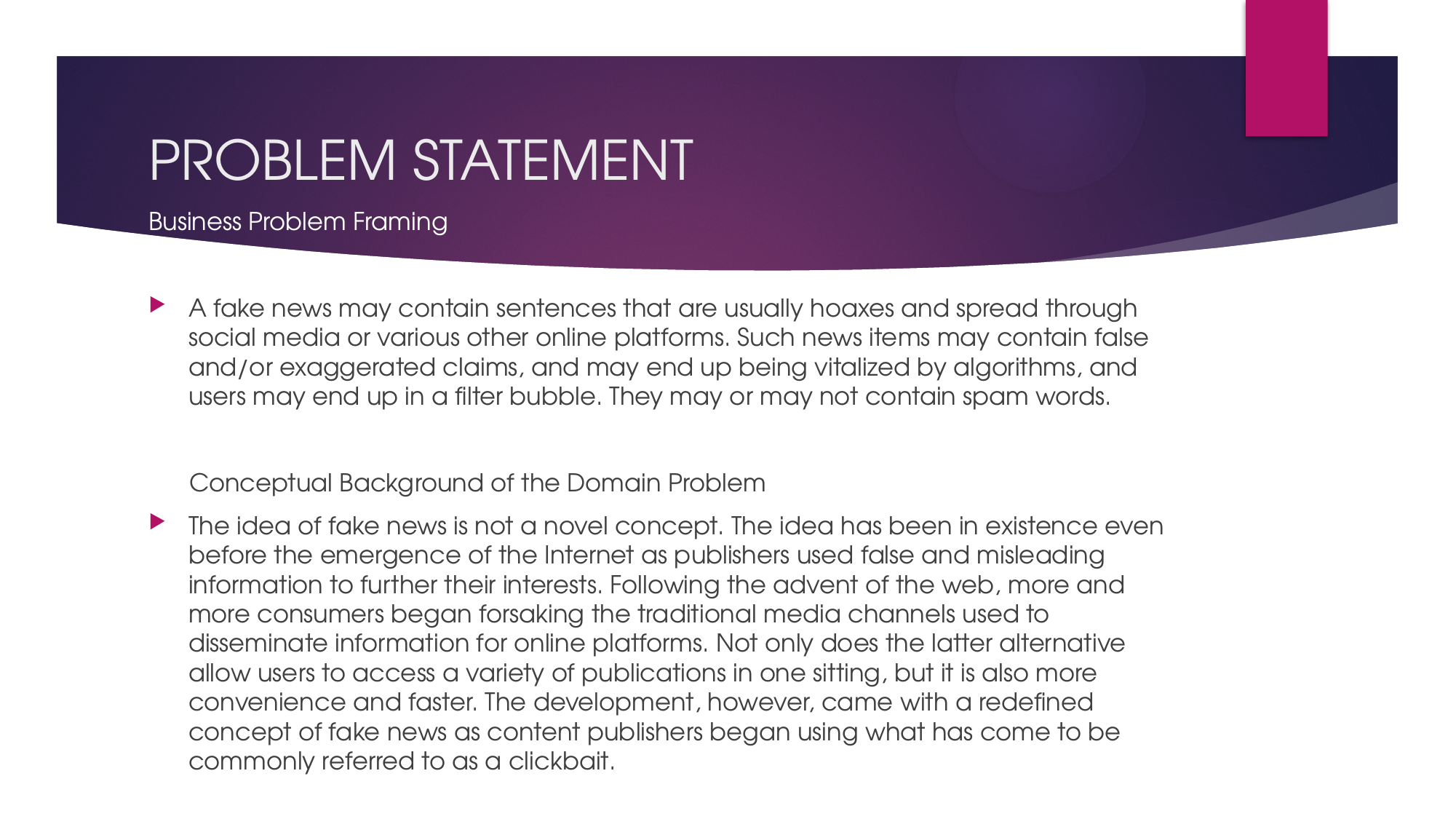

# PROBLEM STATEMENT
Business Problem Framing

A fake news may contain sentences that are usually hoaxes and spread through social media or various other online platforms. Such news items may contain false and/or exaggerated claims, and may end up being vitalized by algorithms, and users may end up in a filter bubble. They may or may not contain spam words.

      Conceptual Background of the Domain Problem
The idea of fake news is not a novel concept. The idea has been in existence even before the emergence of the Internet as publishers used false and misleading information to further their interests. Following the advent of the web, more and more consumers began forsaking the traditional media channels used to disseminate information for online platforms. Not only does the latter alternative allow users to access a variety of publications in one sitting, but it is also more convenience and faster. The development, however, came with a redeﬁned concept of fake news as content publishers began using what has come to be commonly referred to as a clickbait.